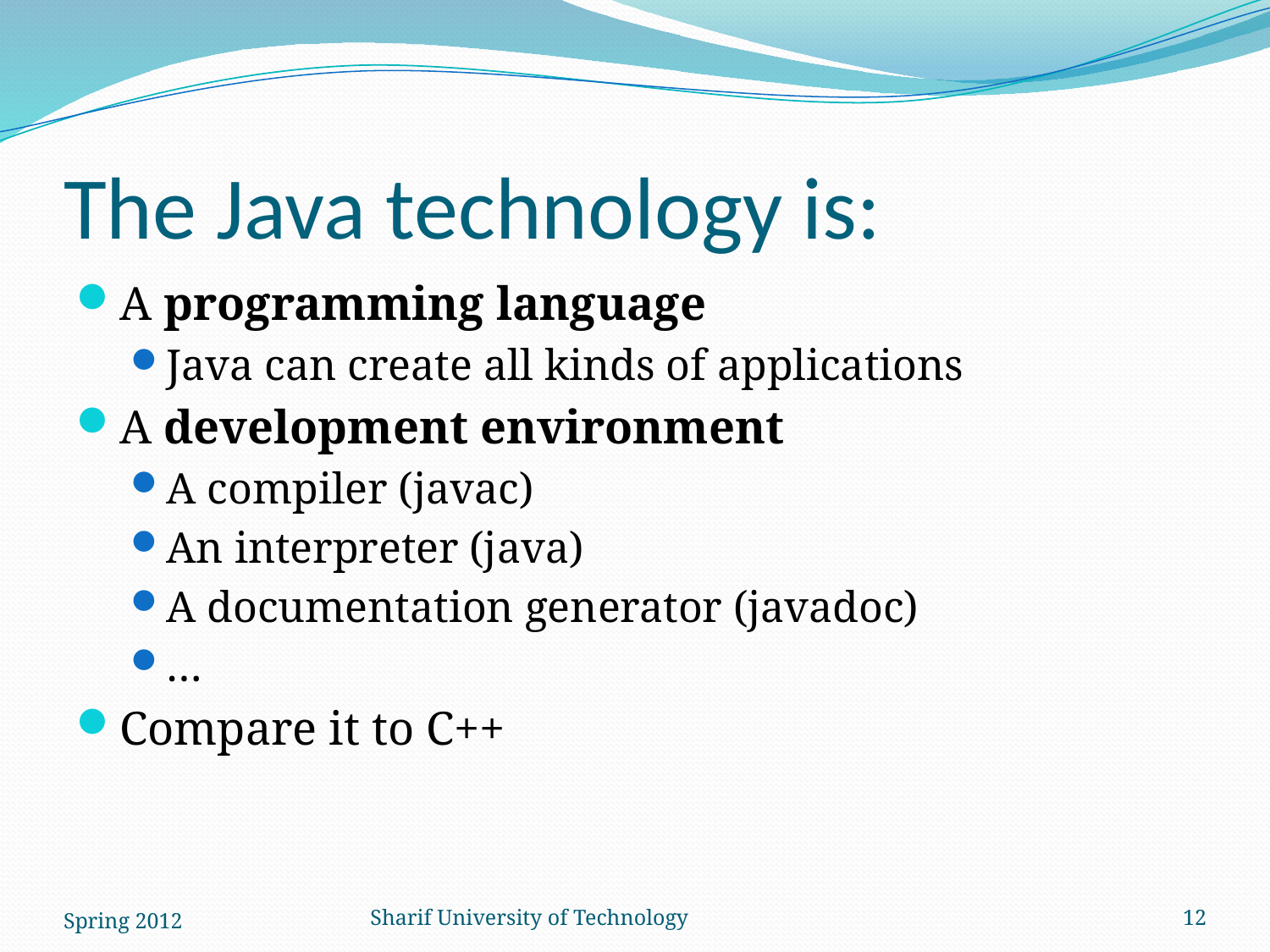

# The Java technology is:
A programming language
Java can create all kinds of applications
A development environment
A compiler (javac)
An interpreter (java)
A documentation generator (javadoc)
…
Compare it to C++
Spring 2012
Sharif University of Technology
12